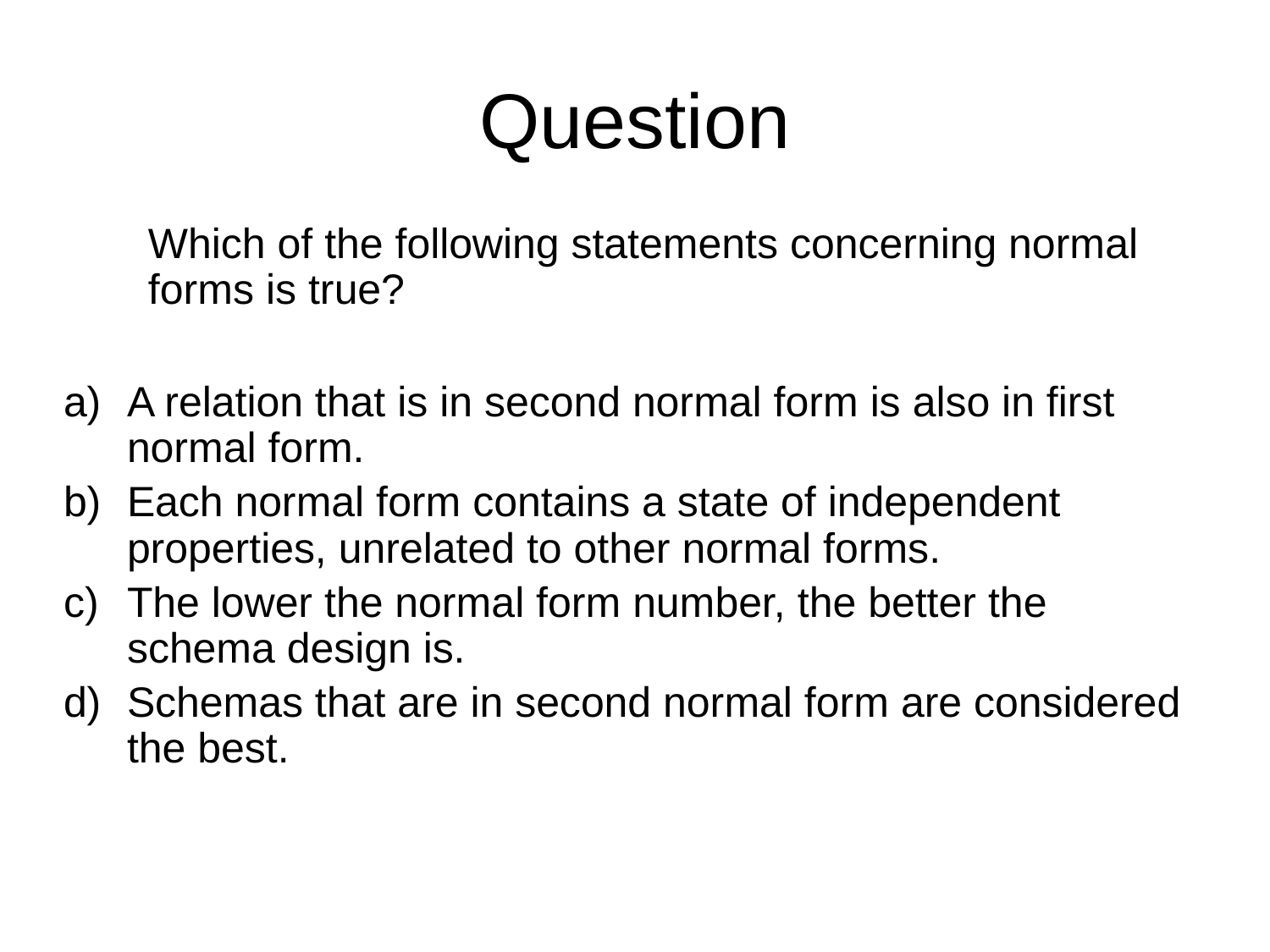

Question
	Which of the following statements concerning normal forms is true?

A relation that is in second normal form is also in first normal form.
Each normal form contains a state of independent properties, unrelated to other normal forms.
The lower the normal form number, the better the schema design is.
Schemas that are in second normal form are considered the best.